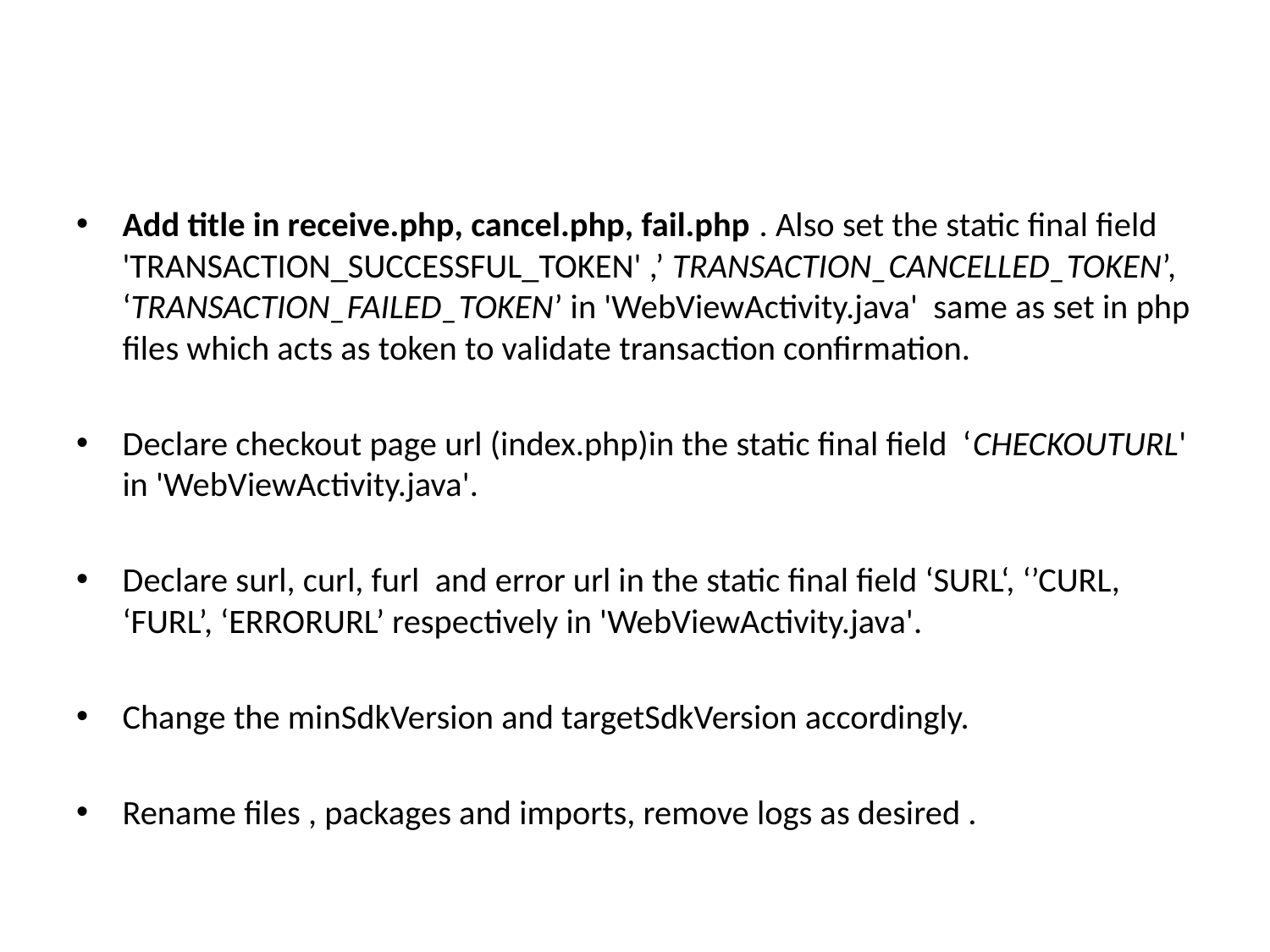

Add title in receive.php, cancel.php, fail.php . Also set the static final field 'TRANSACTION_SUCCESSFUL_TOKEN' ,’ TRANSACTION_CANCELLED_TOKEN’, ‘TRANSACTION_FAILED_TOKEN’ in 'WebViewActivity.java'  same as set in php files which acts as token to validate transaction confirmation.

Declare checkout page url (index.php)in the static final field  ‘CHECKOUTURL' in 'WebViewActivity.java'.

Declare surl, curl, furl  and error url in the static final field ‘SURL‘, ‘’CURL, ‘FURL’, ‘ERRORURL’ respectively in 'WebViewActivity.java'.

Change the minSdkVersion and targetSdkVersion accordingly.

Rename files , packages and imports, remove logs as desired .